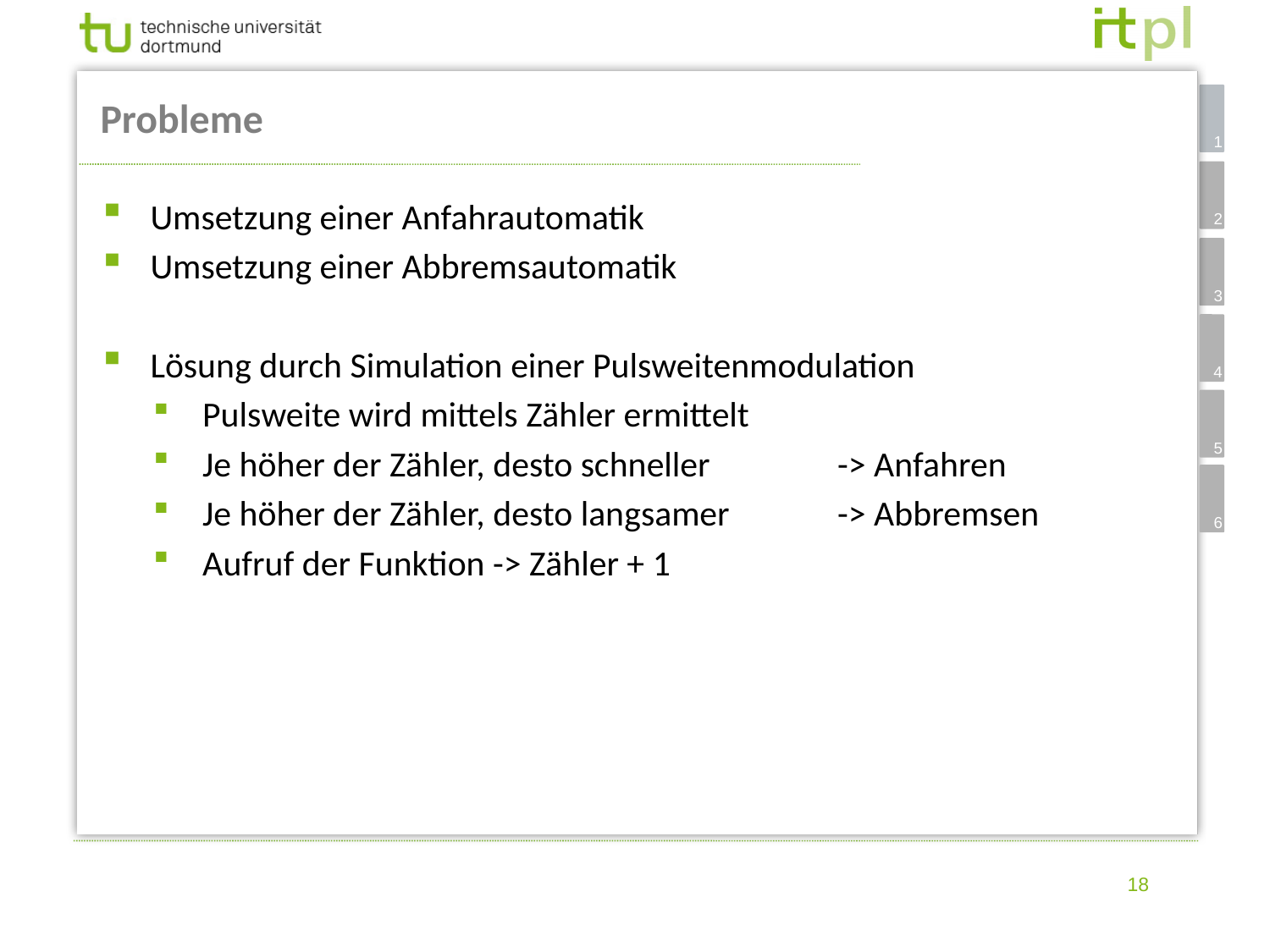

# Probleme
Umsetzung einer Anfahrautomatik
Umsetzung einer Abbremsautomatik

Lösung durch Simulation einer Pulsweitenmodulation
Pulsweite wird mittels Zähler ermittelt
Je höher der Zähler, desto schneller	-> Anfahren
Je höher der Zähler, desto langsamer	-> Abbremsen
Aufruf der Funktion -> Zähler + 1

18